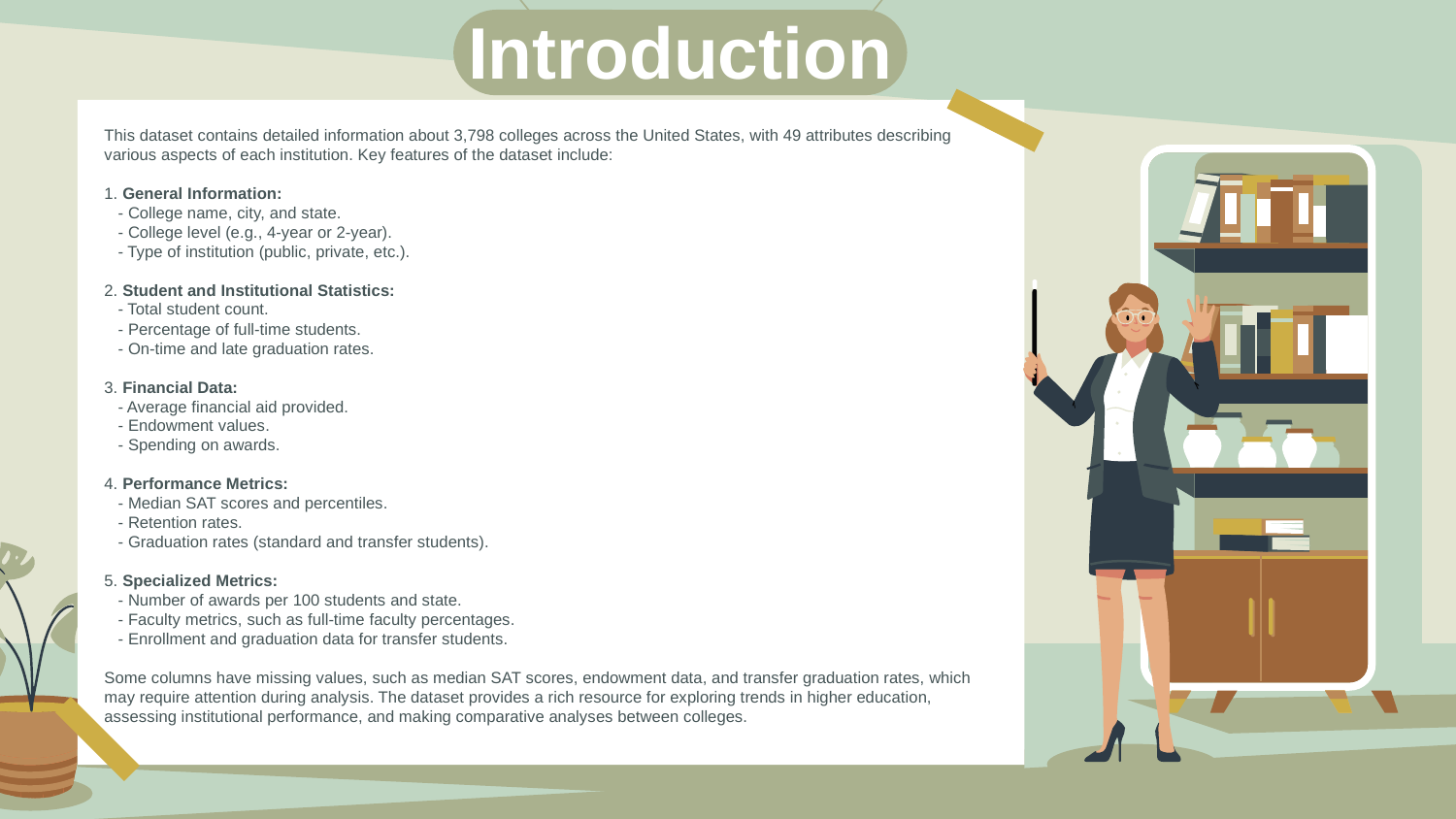

# Introduction
This dataset contains detailed information about 3,798 colleges across the United States, with 49 attributes describing various aspects of each institution. Key features of the dataset include:
1. General Information:
   - College name, city, and state.
   - College level (e.g., 4-year or 2-year).
   - Type of institution (public, private, etc.).
2. Student and Institutional Statistics:
   - Total student count.
   - Percentage of full-time students.
   - On-time and late graduation rates.
3. Financial Data:
   - Average financial aid provided.
   - Endowment values.
   - Spending on awards.
4. Performance Metrics:
   - Median SAT scores and percentiles.
   - Retention rates.
   - Graduation rates (standard and transfer students).
5. Specialized Metrics:
   - Number of awards per 100 students and state.
   - Faculty metrics, such as full-time faculty percentages.
   - Enrollment and graduation data for transfer students.
Some columns have missing values, such as median SAT scores, endowment data, and transfer graduation rates, which may require attention during analysis. The dataset provides a rich resource for exploring trends in higher education, assessing institutional performance, and making comparative analyses between colleges.